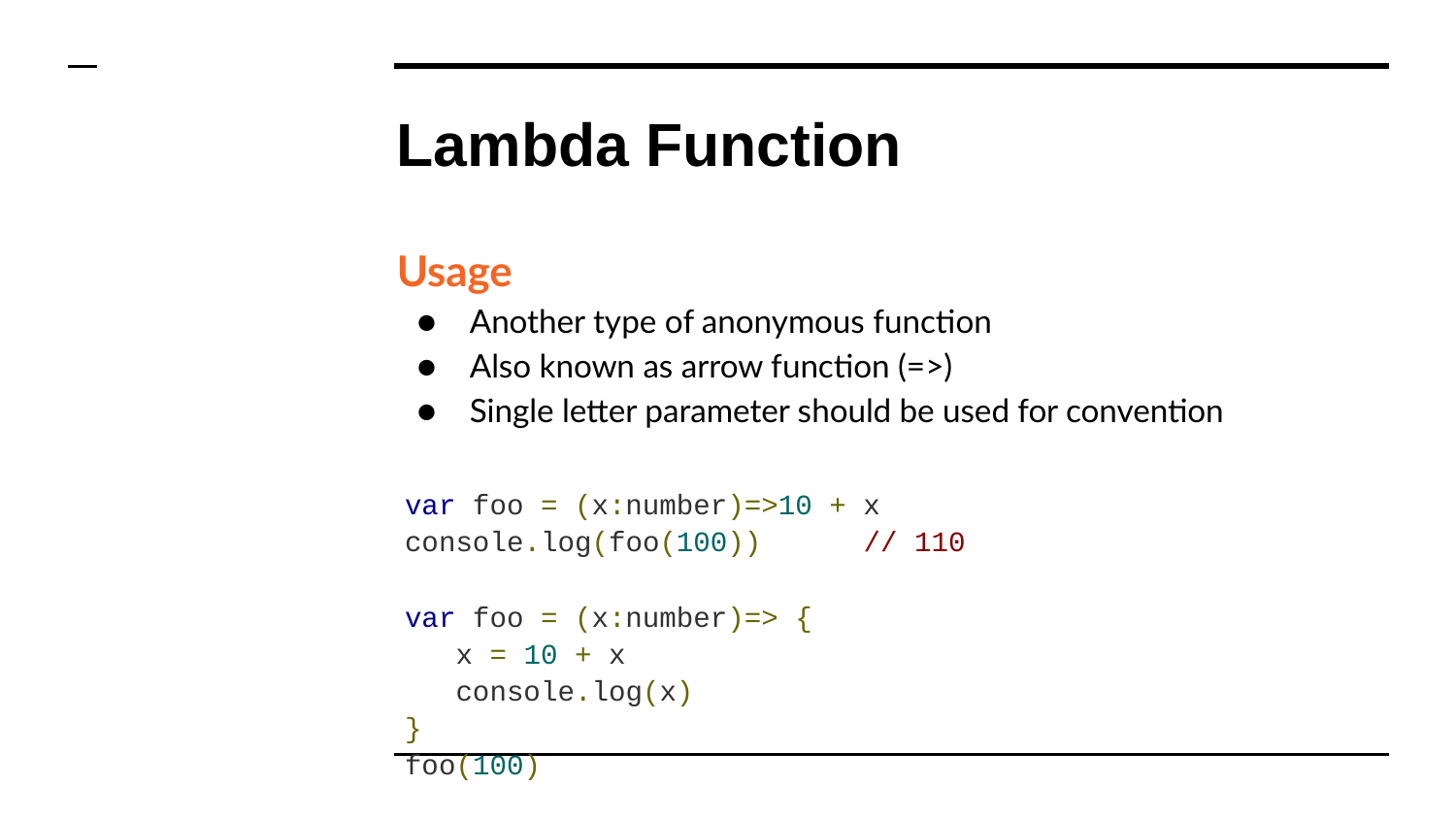

# Lambda Function
Usage
Another type of anonymous function
Also known as arrow function (=>)
Single letter parameter should be used for convention
var foo = (x:number)=>10 + x
console.log(foo(100))      // 110
var foo = (x:number)=> {
   x = 10 + x
   console.log(x)
}
foo(100)